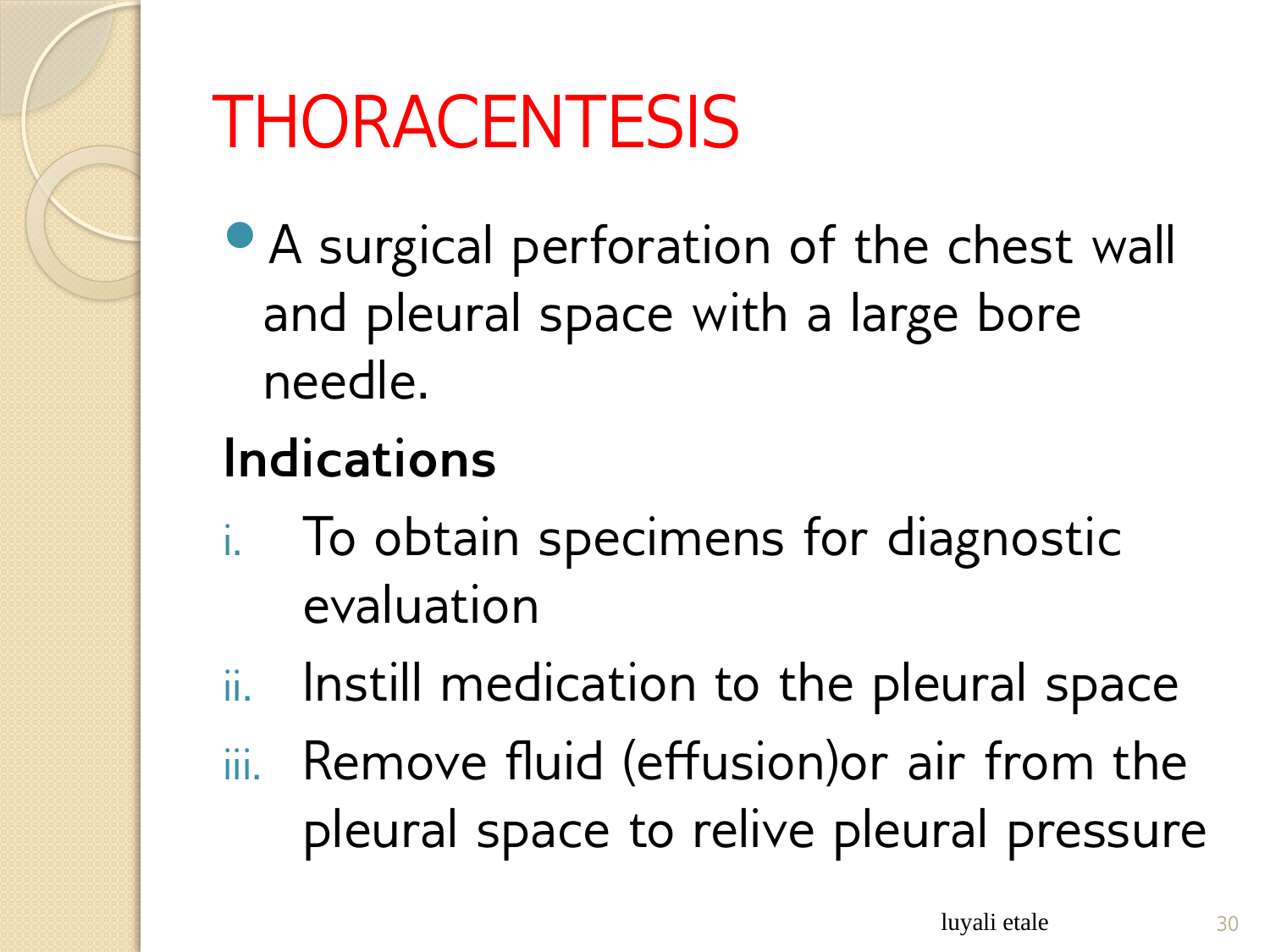

# THORACENTESIS
A surgical perforation of the chest wall and pleural space with a large bore needle.
Indications
To obtain specimens for diagnostic evaluation
Instill medication to the pleural space
Remove fluid (effusion)or air from the pleural space to relive pleural pressure
luyali etale
30